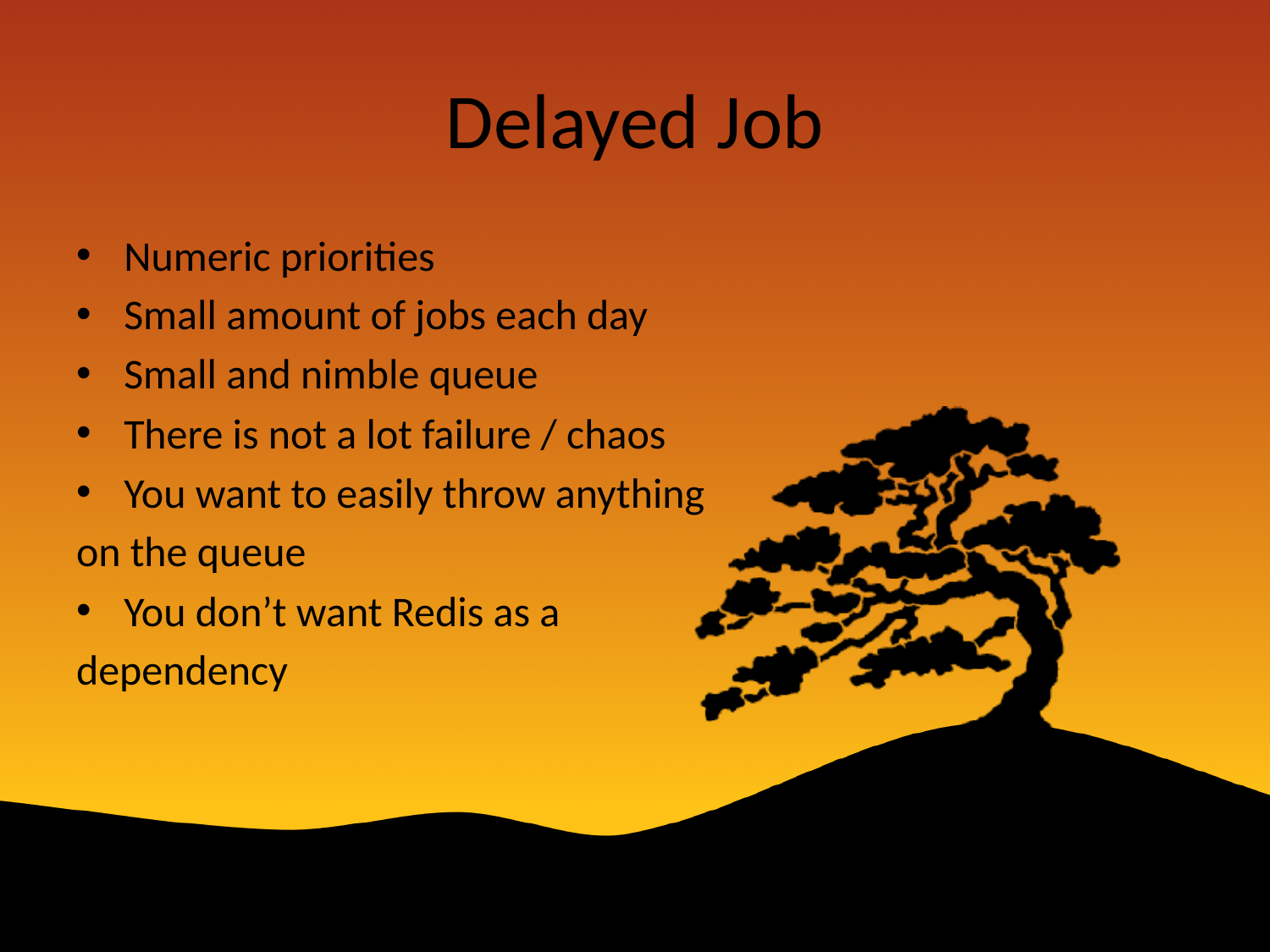

# Delayed Job
Numeric priorities
Small amount of jobs each day
Small and nimble queue
There is not a lot failure / chaos
You want to easily throw anything
on the queue
You don’t want Redis as a
dependency